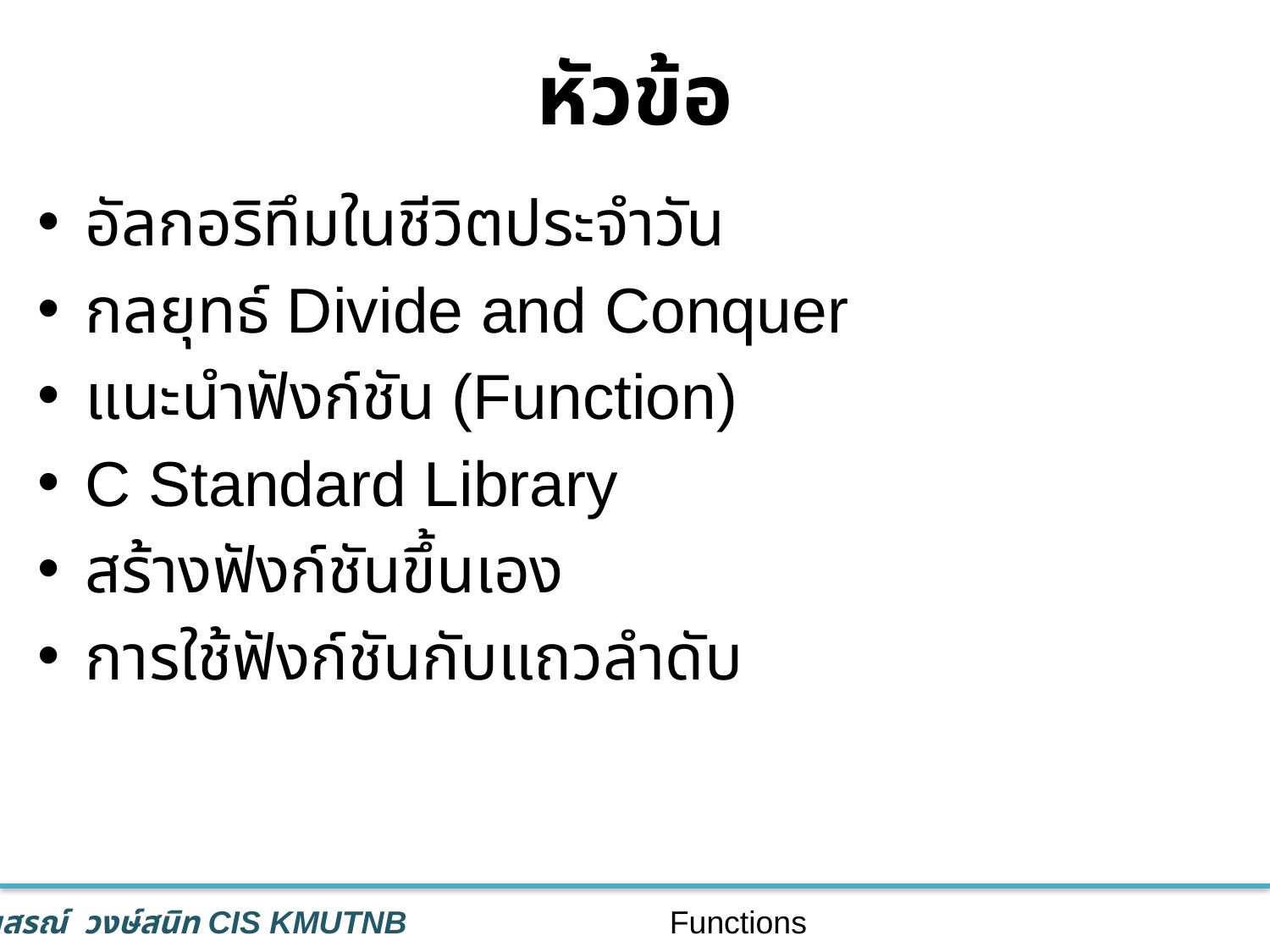

# หัวข้อ
อัลกอริทึมในชีวิตประจำวัน
กลยุทธ์ Divide and Conquer
แนะนำฟังก์ชัน (Function)
C Standard Library
สร้างฟังก์ชันขึ้นเอง
การใช้ฟังก์ชันกับแถวลำดับ

2
Functions